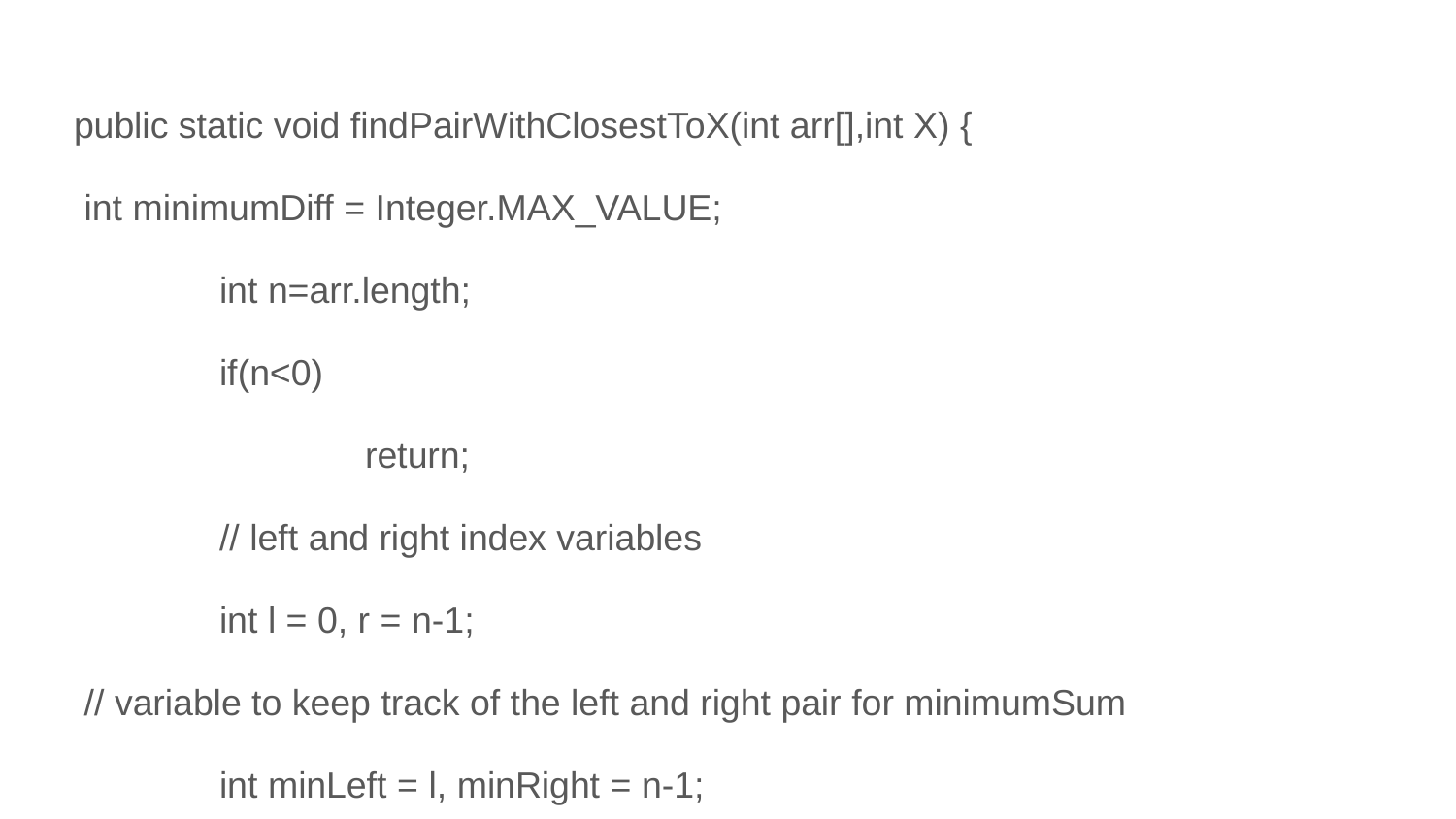

#
public static void findPairWithClosestToX(int arr[],int X) {
 int minimumDiff = Integer.MAX_VALUE;
	int n=arr.length;
	if(n<0)
		return;
	// left and right index variables
	int l = 0, r = n-1;
 // variable to keep track of the left and right pair for minimumSum
	int minLeft = l, minRight = n-1;